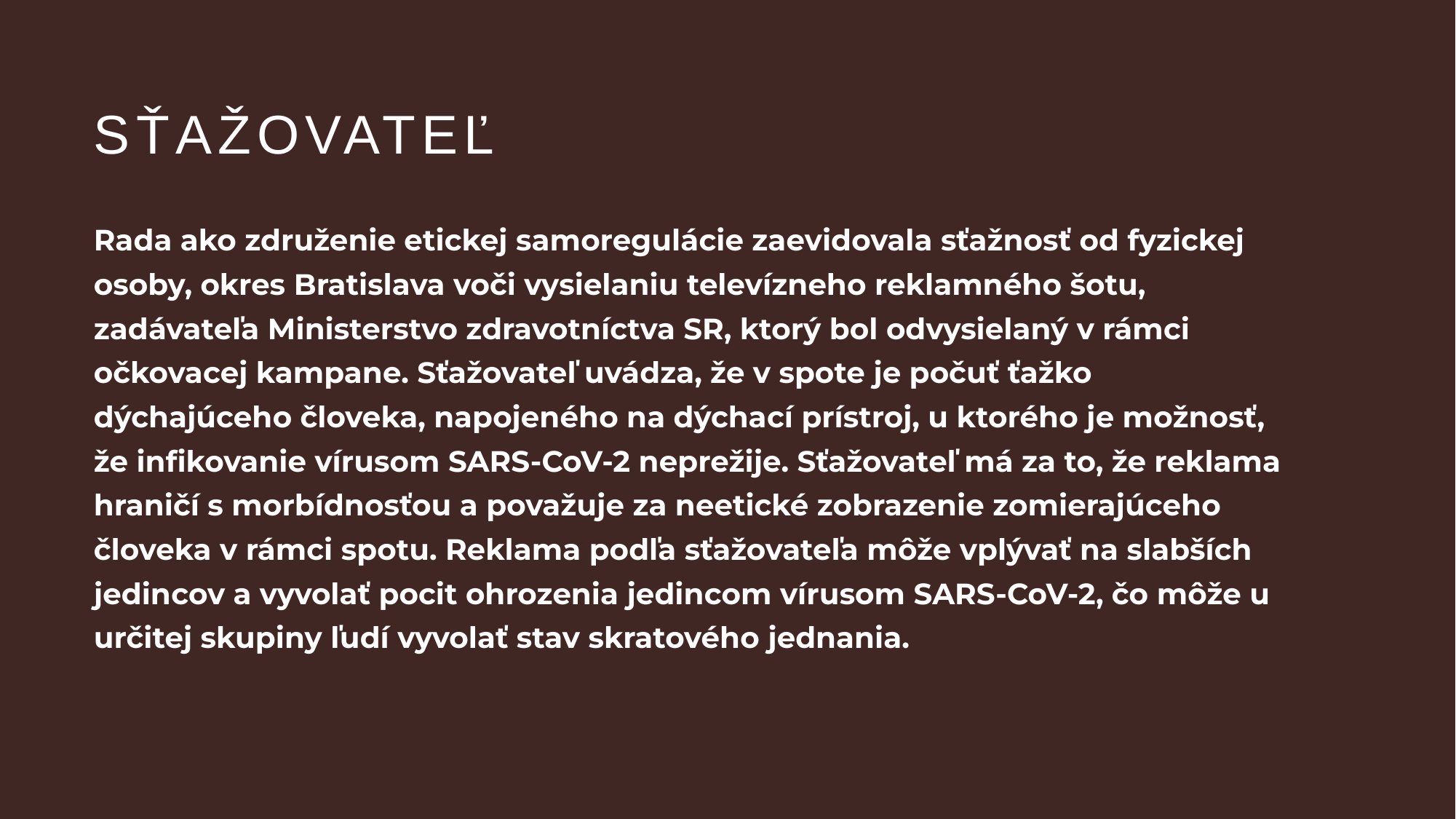

# sťažovateľ
Rada ako združenie etickej samoregulácie zaevidovala sťažnosť od fyzickej osoby, okres Bratislava voči vysielaniu televízneho reklamného šotu, zadávateľa Ministerstvo zdravotníctva SR, ktorý bol odvysielaný v rámci očkovacej kampane. Sťažovateľ uvádza, že v spote je počuť ťažko dýchajúceho človeka, napojeného na dýchací prístroj, u ktorého je možnosť, že infikovanie vírusom SARS-CoV-2 neprežije. Sťažovateľ má za to, že reklama hraničí s morbídnosťou a považuje za neetické zobrazenie zomierajúceho človeka v rámci spotu. Reklama podľa sťažovateľa môže vplývať na slabších jedincov a vyvolať pocit ohrozenia jedincom vírusom SARS-CoV-2, čo môže u určitej skupiny ľudí vyvolať stav skratového jednania.